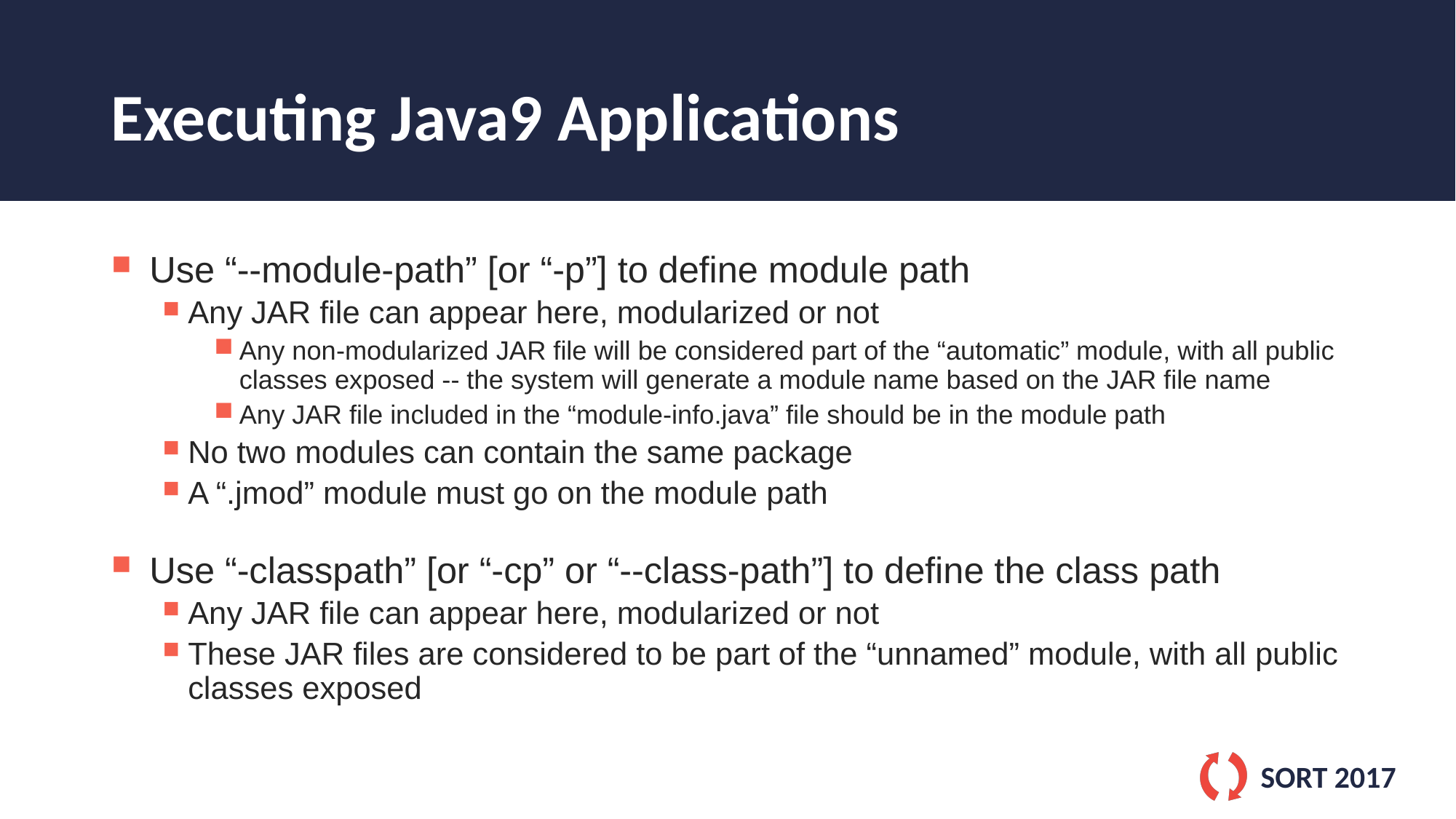

# Executing Java9 Applications
Use “--module-path” [or “-p”] to define module path
Any JAR file can appear here, modularized or not
Any non-modularized JAR file will be considered part of the “automatic” module, with all public classes exposed -- the system will generate a module name based on the JAR file name
Any JAR file included in the “module-info.java” file should be in the module path
No two modules can contain the same package
A “.jmod” module must go on the module path
Use “-classpath” [or “-cp” or “--class-path”] to define the class path
Any JAR file can appear here, modularized or not
These JAR files are considered to be part of the “unnamed” module, with all public classes exposed